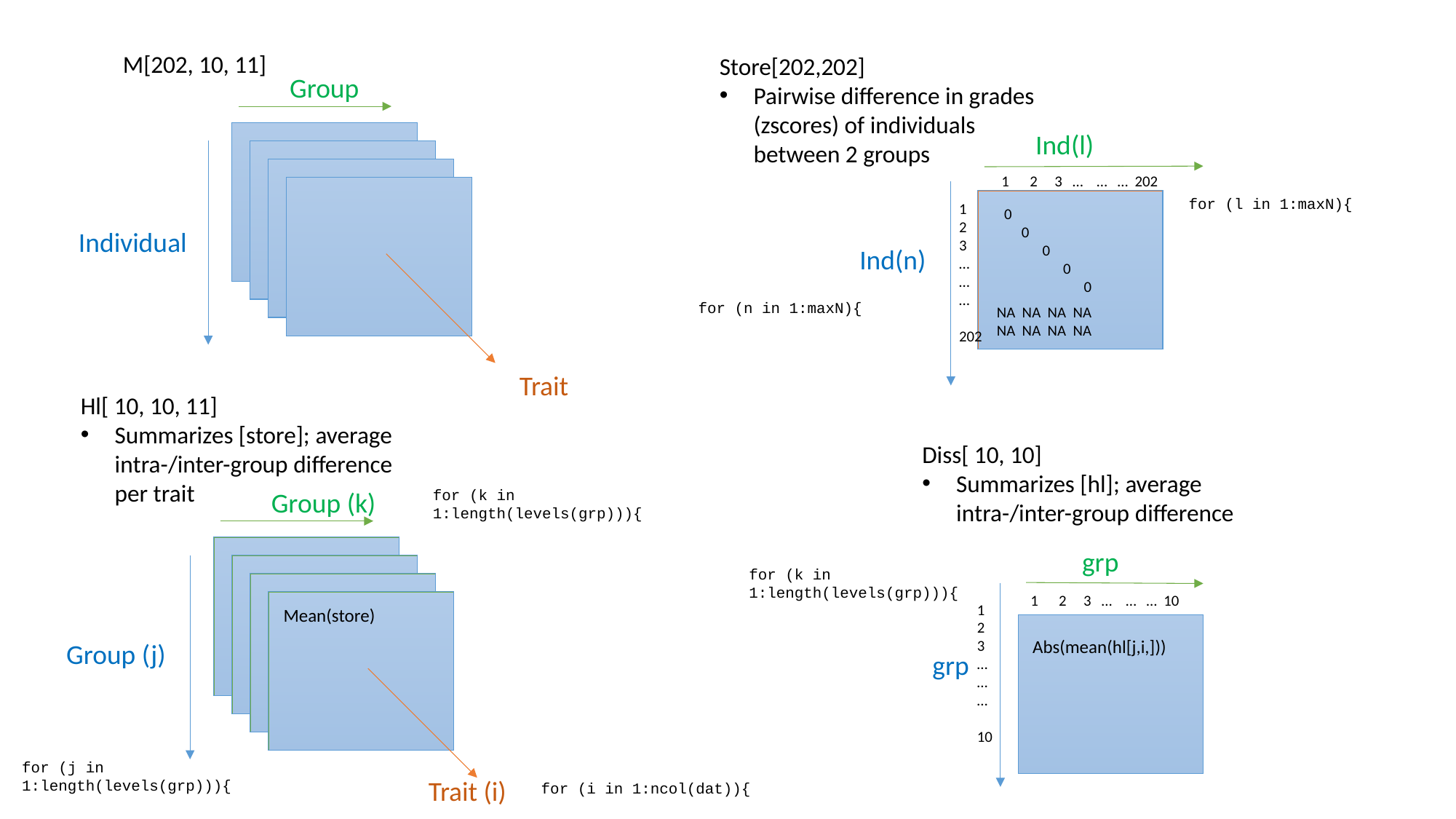

M[202, 10, 11]
Store[202,202]
Pairwise difference in grades (zscores) of individuals between 2 groups
Group
Ind(l)

1      2     3   …    …   …  202

for (l in 1:maxN){

1
2
3
…
…
…

202
0
     0
           0
                 0
                       0
Individual
Ind(n)
for (n in 1:maxN){
NA  NA  NA  NA
NA  NA  NA  NA
Trait
Hl[ 10, 10, 11]
Summarizes [store]; average intra-/inter-group difference per trait
Diss[ 10, 10]
Summarizes [hl]; average intra-/inter-group difference
for (k in 1:length(levels(grp))){
Group (k)

grp

for (k in 1:length(levels(grp))){

1      2     3   …    …   …  10

1
2
3
…
…
…

10
Mean(store)

Abs(mean(hl[j,i,]))
Group (j)
grp
for (j in 1:length(levels(grp))){
Trait (i)
for (i in 1:ncol(dat)){